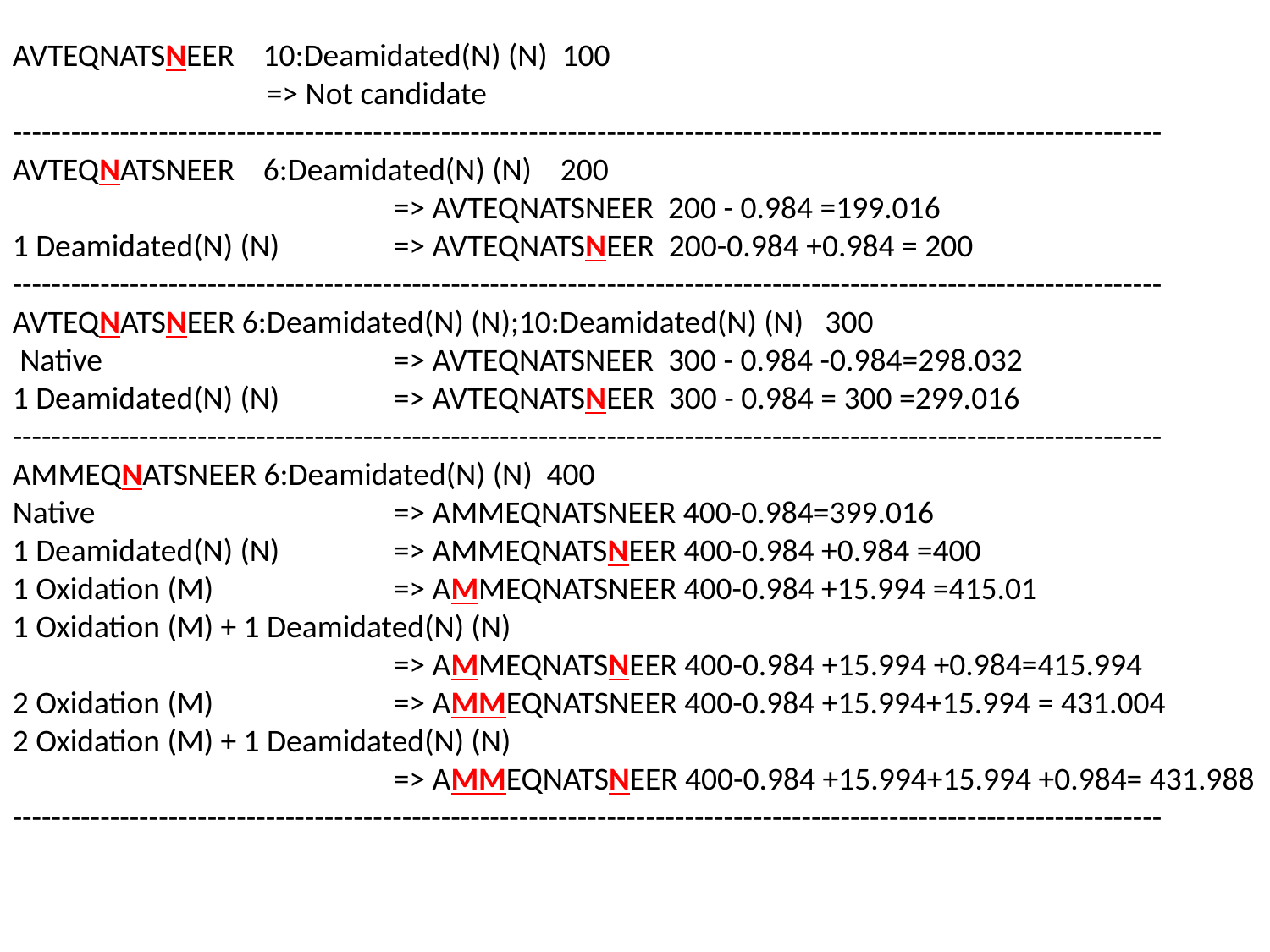

AVTEQNATSNEER    10:Deamidated(N) (N)  100
		=> Not candidate
----------------------------------------------------------------------------------------------------------------------
AVTEQNATSNEER    6:Deamidated(N) (N)    200
			=> AVTEQNATSNEER  200 - 0.984 =199.016
1 Deamidated(N) (N)	=> AVTEQNATSNEER  200-0.984 +0.984 = 200
----------------------------------------------------------------------------------------------------------------------
AVTEQNATSNEER 6:Deamidated(N) (N);10:Deamidated(N) (N)   300
 Native			=> AVTEQNATSNEER  300 - 0.984 -0.984=298.032
1 Deamidated(N) (N) 	=> AVTEQNATSNEER  300 - 0.984 = 300 =299.016
----------------------------------------------------------------------------------------------------------------------
AMMEQNATSNEER 6:Deamidated(N) (N)  400
Native			=> AMMEQNATSNEER 400-0.984=399.016
1 Deamidated(N) (N) 	=> AMMEQNATSNEER 400-0.984 +0.984 =400
1 Oxidation (M) 		=> AMMEQNATSNEER 400-0.984 +15.994 =415.01
1 Oxidation (M) + 1 Deamidated(N) (N)
			=> AMMEQNATSNEER 400-0.984 +15.994 +0.984=415.994
2 Oxidation (M) 		=> AMMEQNATSNEER 400-0.984 +15.994+15.994 = 431.004
2 Oxidation (M) + 1 Deamidated(N) (N)
			=> AMMEQNATSNEER 400-0.984 +15.994+15.994 +0.984= 431.988
----------------------------------------------------------------------------------------------------------------------